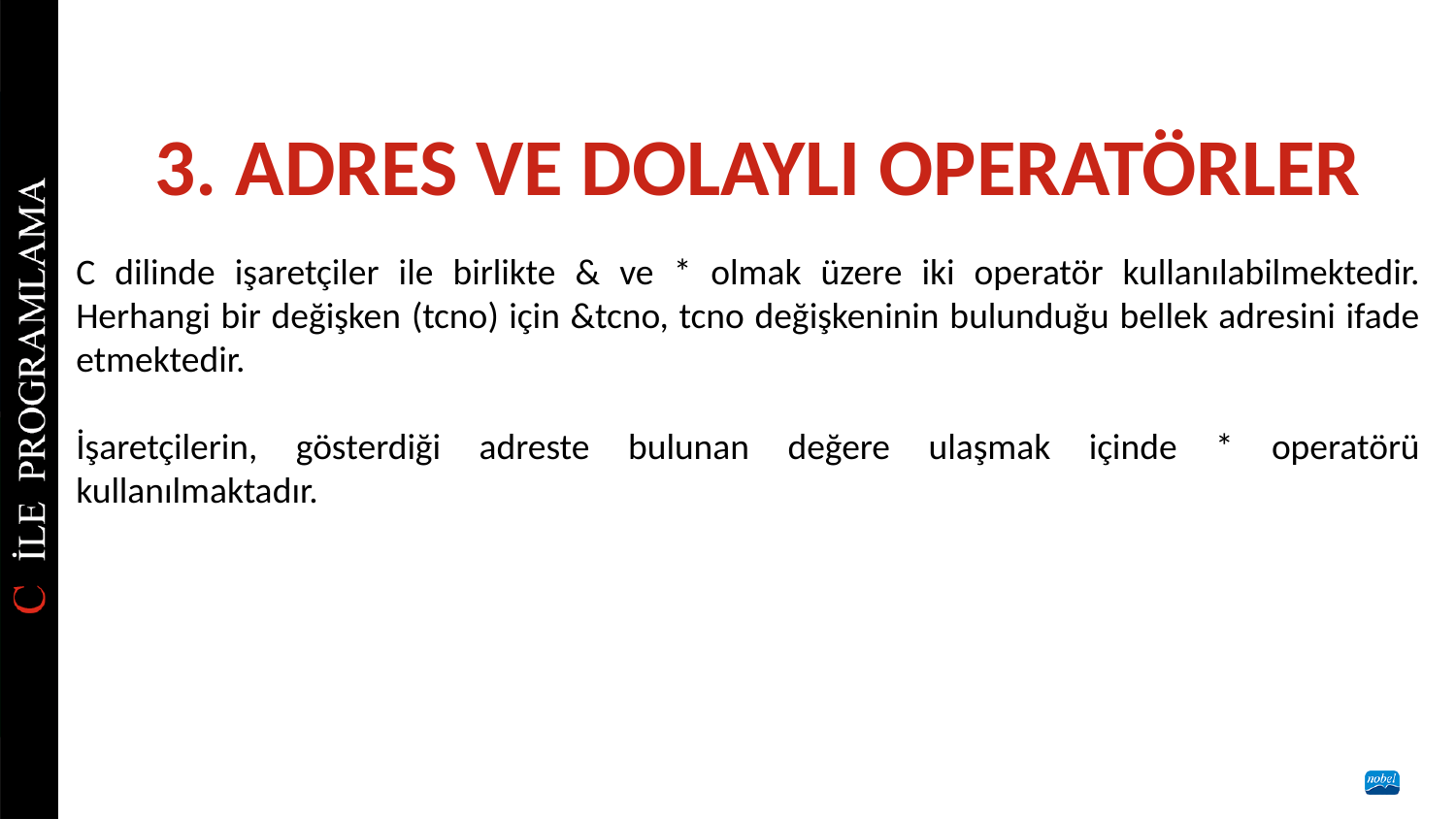

# 3. ADRES VE DOLAYLI OPERATÖRLER
C dilinde işaretçiler ile birlikte & ve * olmak üzere iki operatör kullanılabilmektedir. Herhangi bir değişken (tcno) için &tcno, tcno değişkeninin bulunduğu bellek adresini ifade etmektedir.

İşaretçilerin, gösterdiği adreste bulunan değere ulaşmak içinde * operatörü kullanılmaktadır.